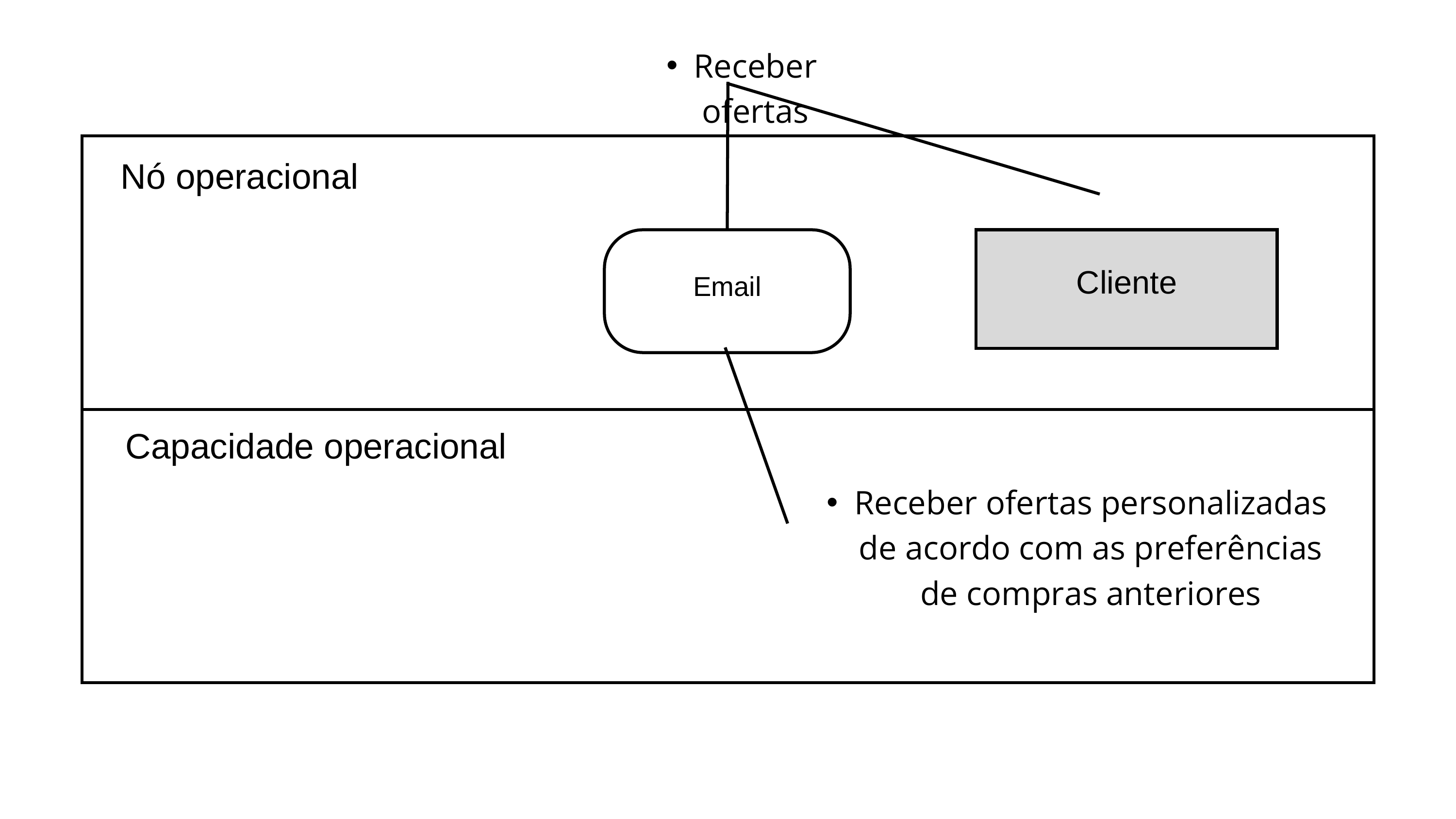

Receber ofertas

Nó operacional

Email

Cliente

Capacidade operacional
Receber ofertas personalizadas de acordo com as preferências de compras anteriores